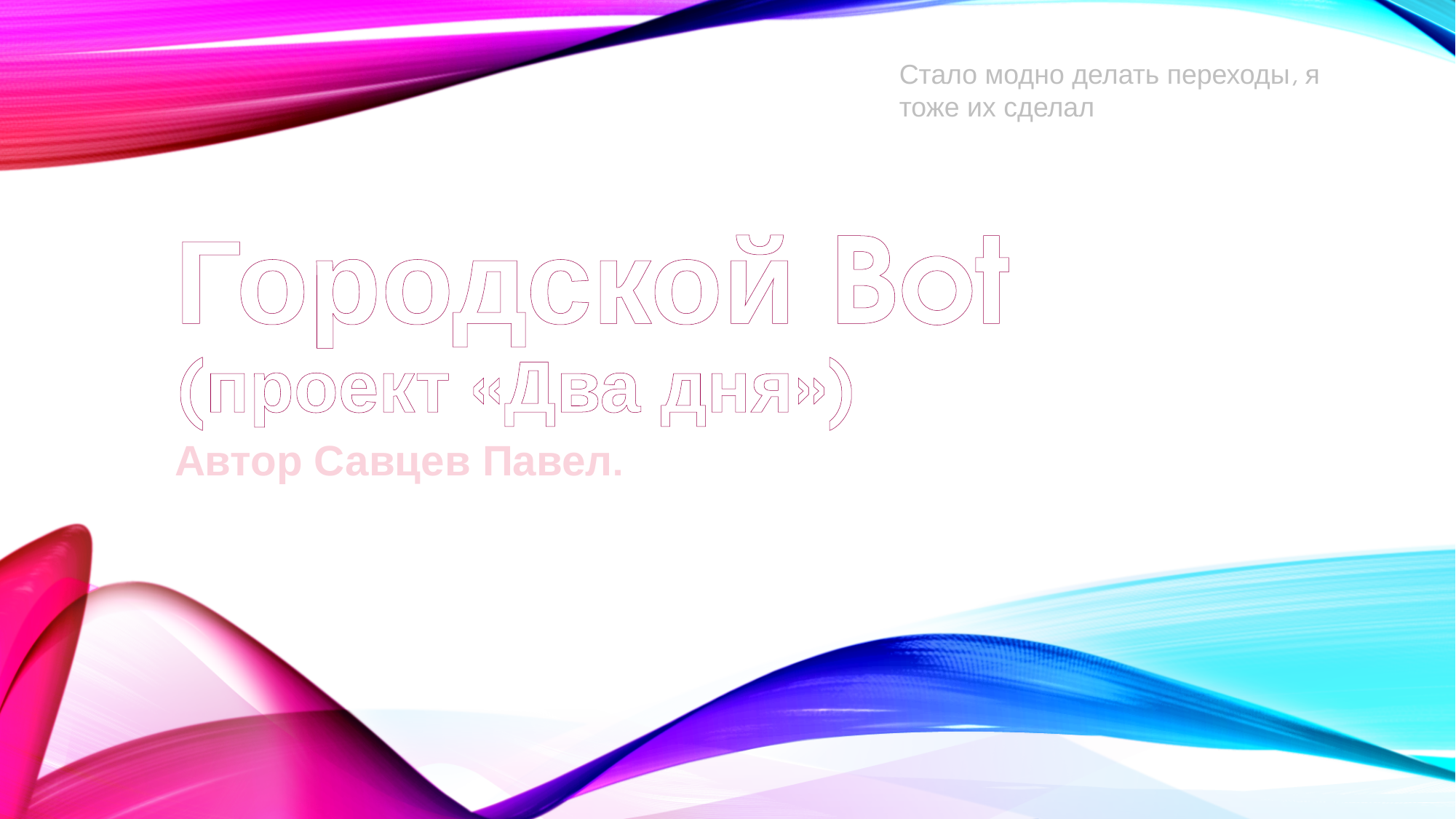

Стало модно делать переходы, я тоже их сделал
# Городской Bot (проект «Два дня»)
Автор Савцев Павел.